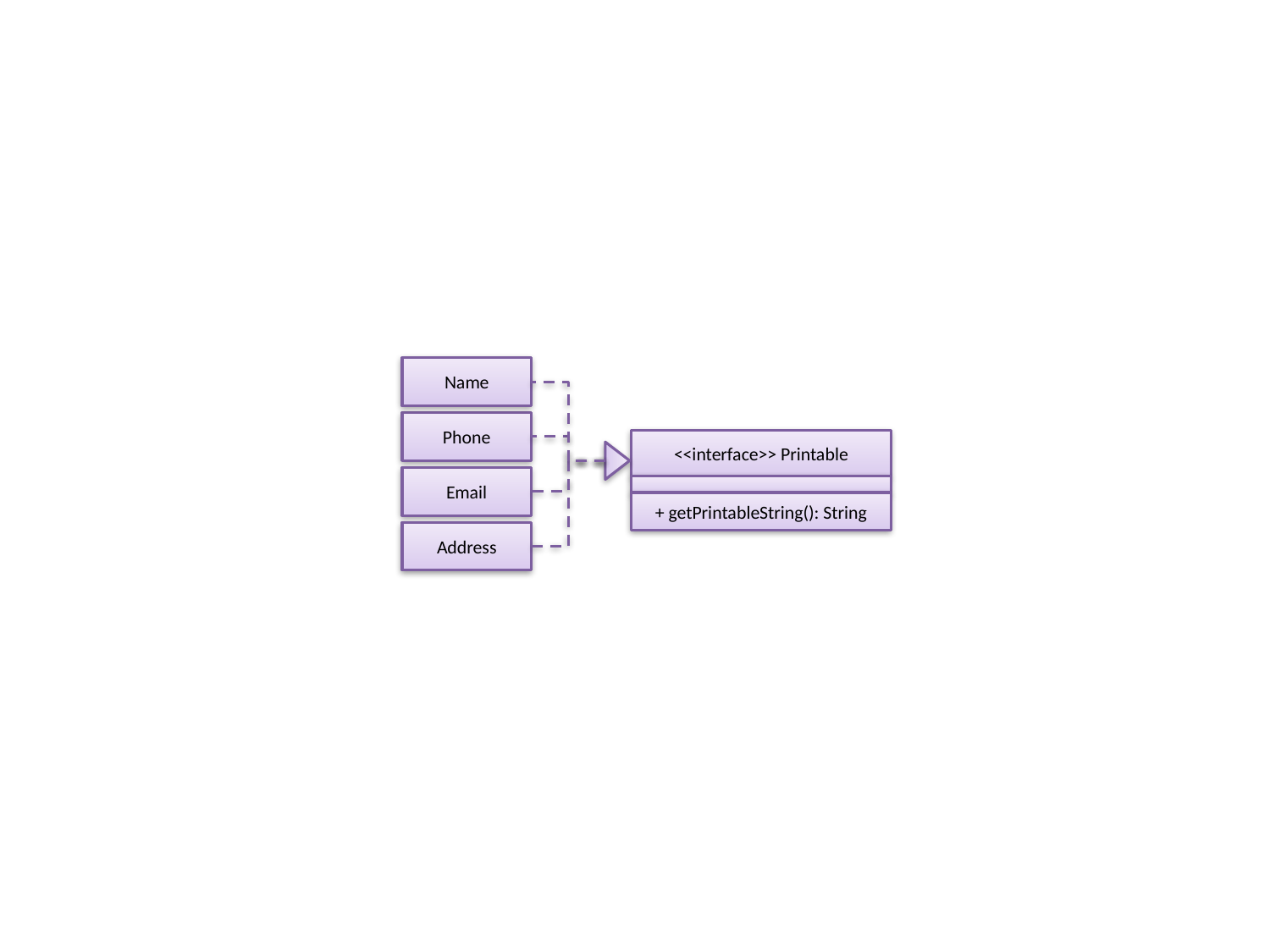

Name
Phone
<<interface>> Printable

Email

+ getPrintableString(): String
Address